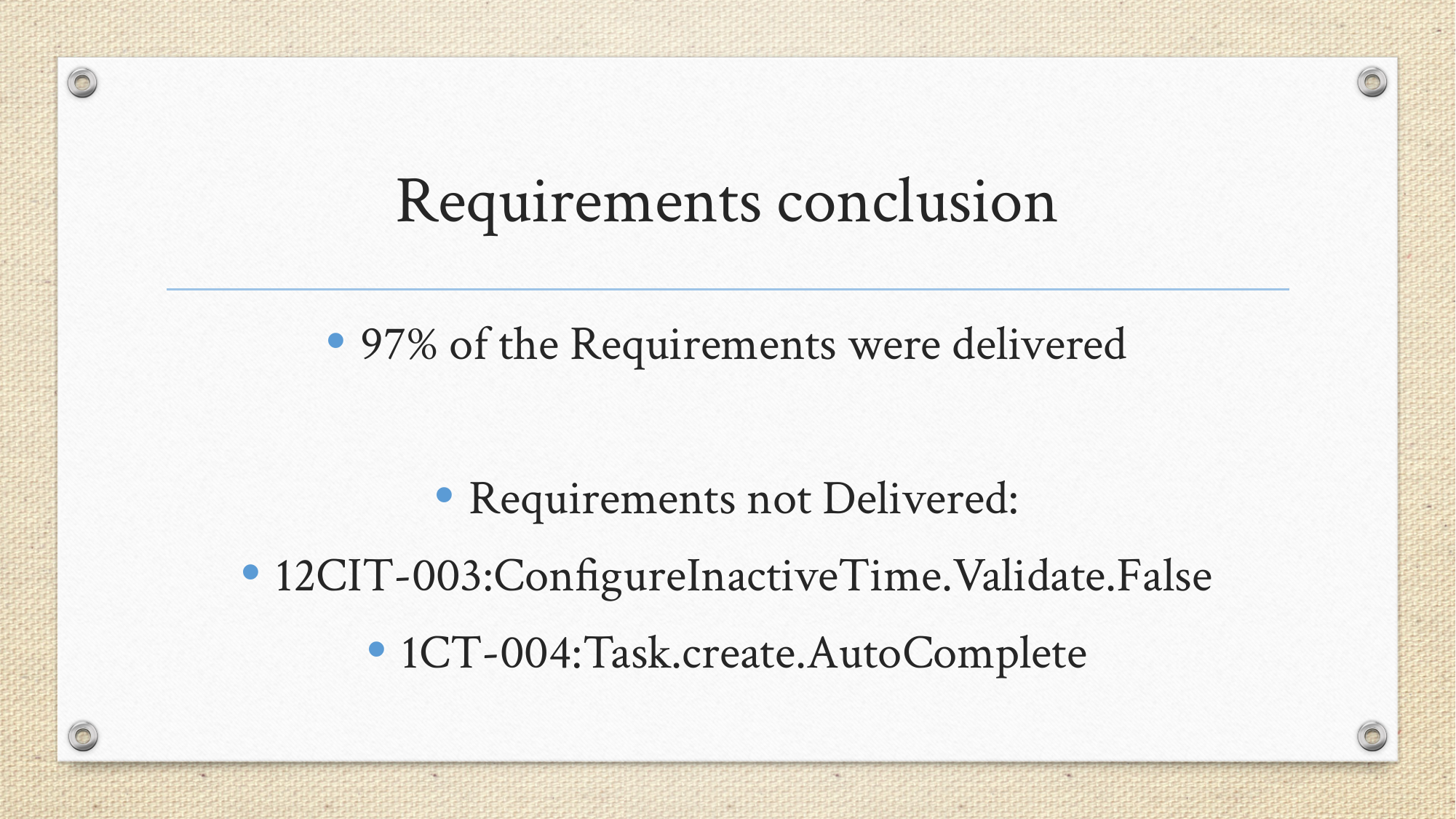

# Requirements conclusion
97% of the Requirements were delivered

Requirements not Delivered:
12CIT-003:ConfigureInactiveTime.Validate.False
1CT-004:Task.create.AutoComplete